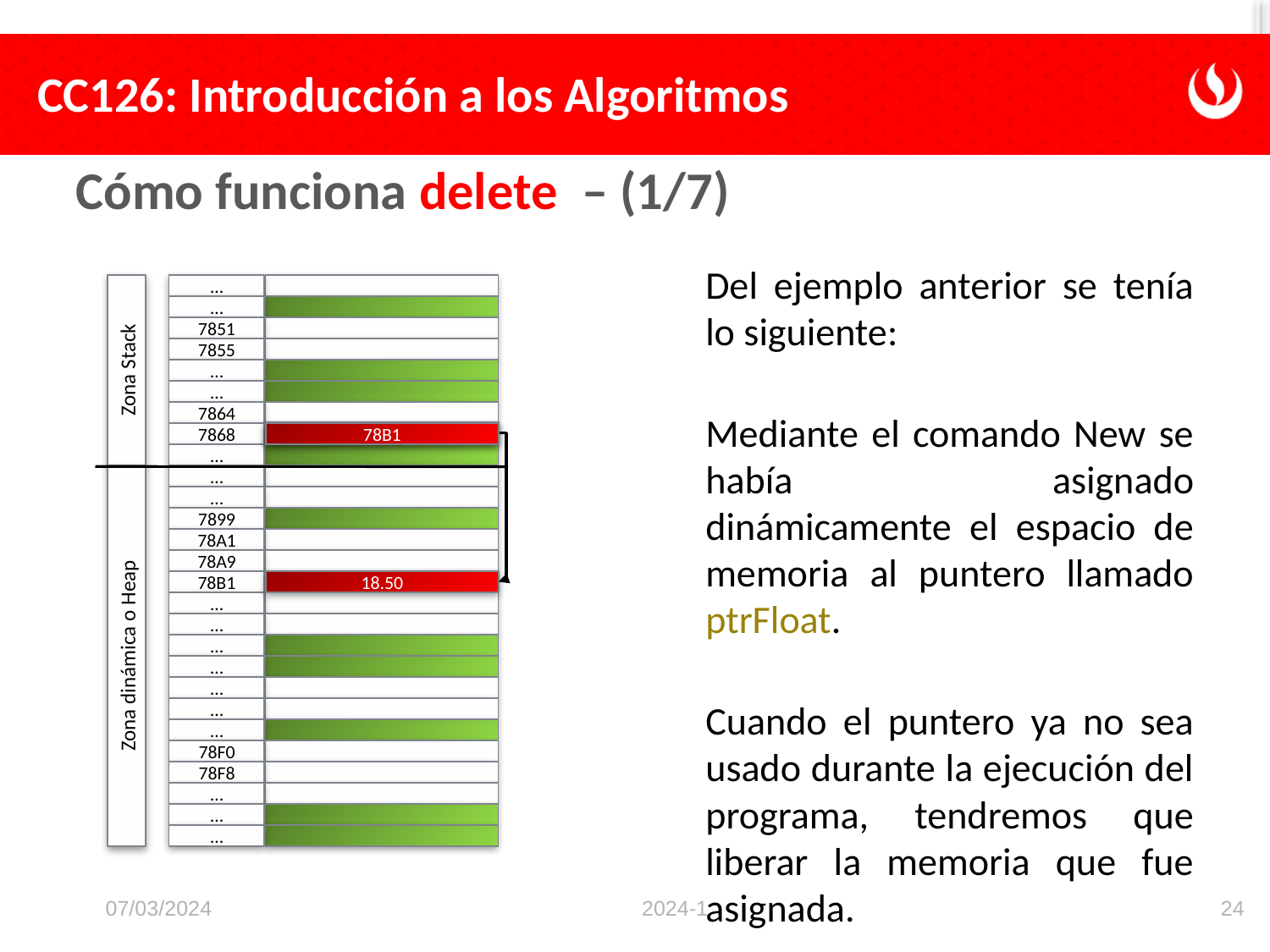

Cómo funciona delete  – (1/7)
	Del ejemplo anterior se tenía lo siguiente:

	Mediante el comando New se había asignado dinámicamente el espacio de memoria al puntero llamado ptrFloat.

	Cuando el puntero ya no sea usado durante la ejecución del programa, tendremos que liberar la memoria que fue asignada.
Zona Stack
…

…

7851

7855

…

…

7864

7868

…

Zona dinámica o Heap
…

…

7899

78A1

78A9

78B1

…

…

…

…

…

…

…

78F0

78F8

…

…

…

ptrFloat
78B1
18.50
07/03/2024
2024-1
24